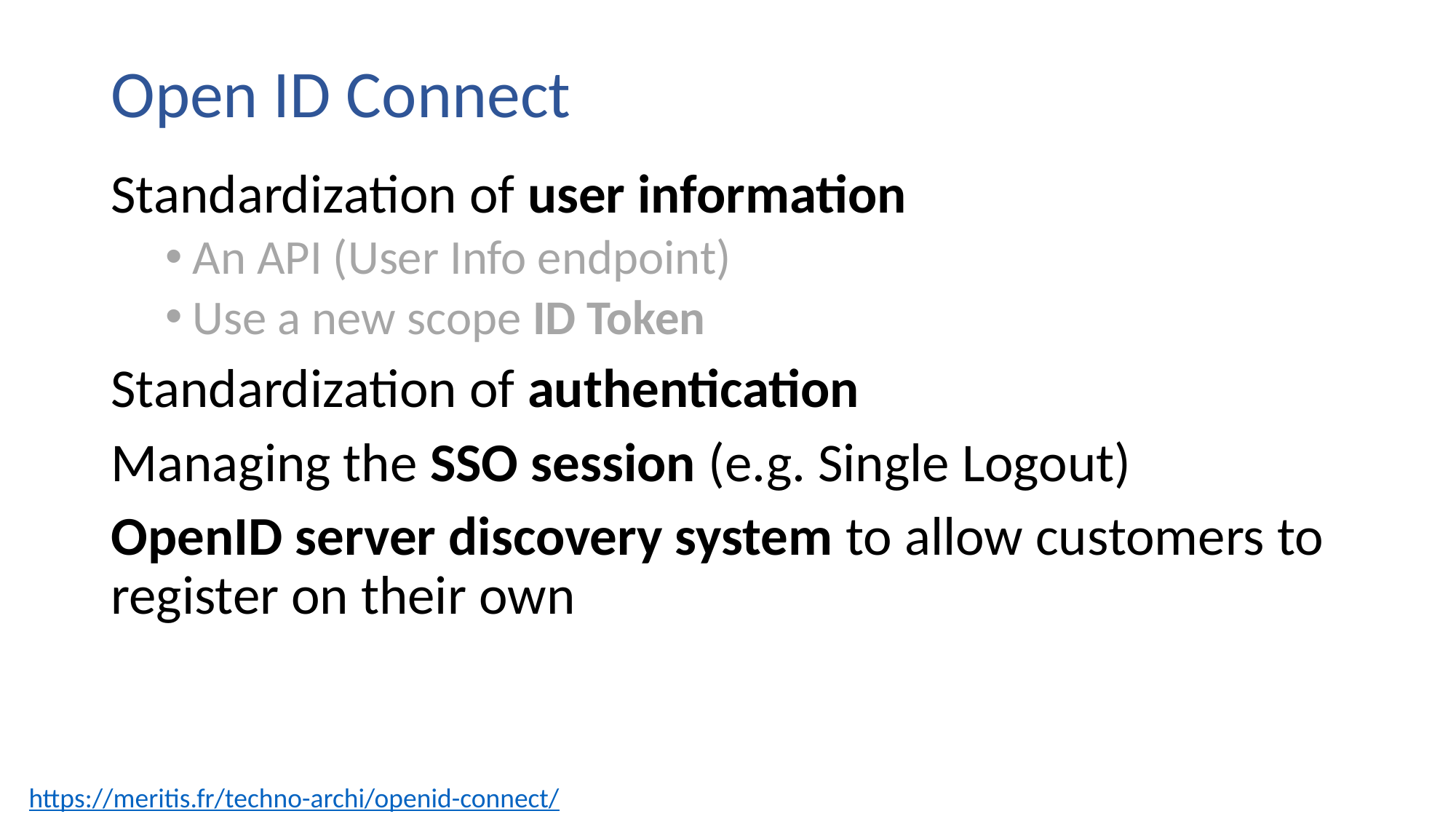

# Open ID Connect
Standardization of user information
An API (User Info endpoint)
Use a new scope ID Token
Standardization of authentication
Managing the SSO session (e.g. Single Logout)
OpenID server discovery system to allow customers to register on their own
https://meritis.fr/techno-archi/openid-connect/